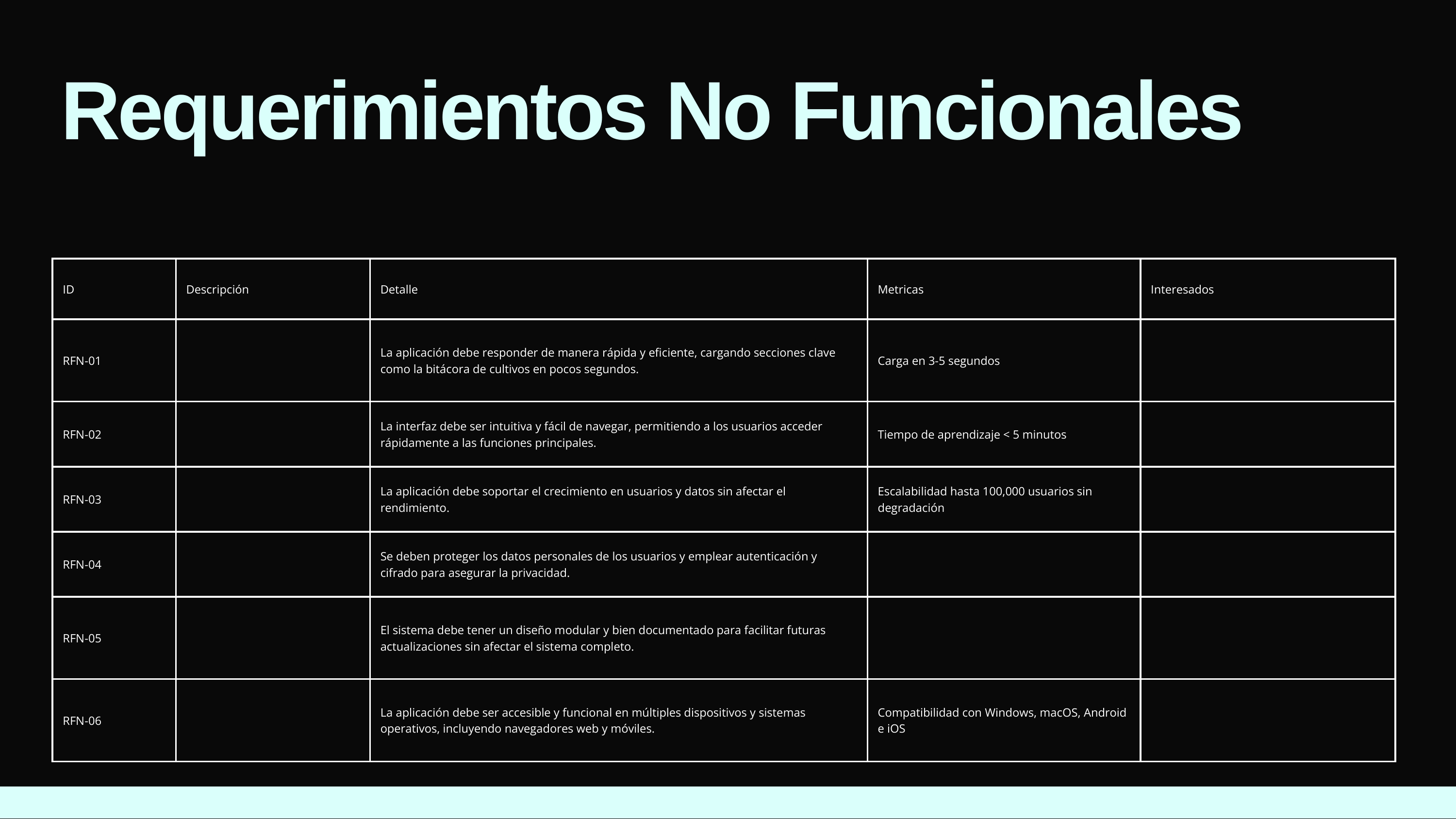

Requerimientos No Funcionales
| ID | Descripción | Detalle | Metricas | Interesados |
| --- | --- | --- | --- | --- |
| RFN-01 |  | La aplicación debe responder de manera rápida y eficiente, cargando secciones clave como la bitácora de cultivos en pocos segundos. | Carga en 3-5 segundos |  |
| RFN-02 |  | La interfaz debe ser intuitiva y fácil de navegar, permitiendo a los usuarios acceder rápidamente a las funciones principales. | Tiempo de aprendizaje < 5 minutos |  |
| RFN-03 |  | La aplicación debe soportar el crecimiento en usuarios y datos sin afectar el rendimiento. | Escalabilidad hasta 100,000 usuarios sin degradación |  |
| RFN-04 |  | Se deben proteger los datos personales de los usuarios y emplear autenticación y cifrado para asegurar la privacidad. |  |  |
| RFN-05 |  | El sistema debe tener un diseño modular y bien documentado para facilitar futuras actualizaciones sin afectar el sistema completo. |  |  |
| RFN-06 |  | La aplicación debe ser accesible y funcional en múltiples dispositivos y sistemas operativos, incluyendo navegadores web y móviles. | Compatibilidad con Windows, macOS, Android e iOS |  |